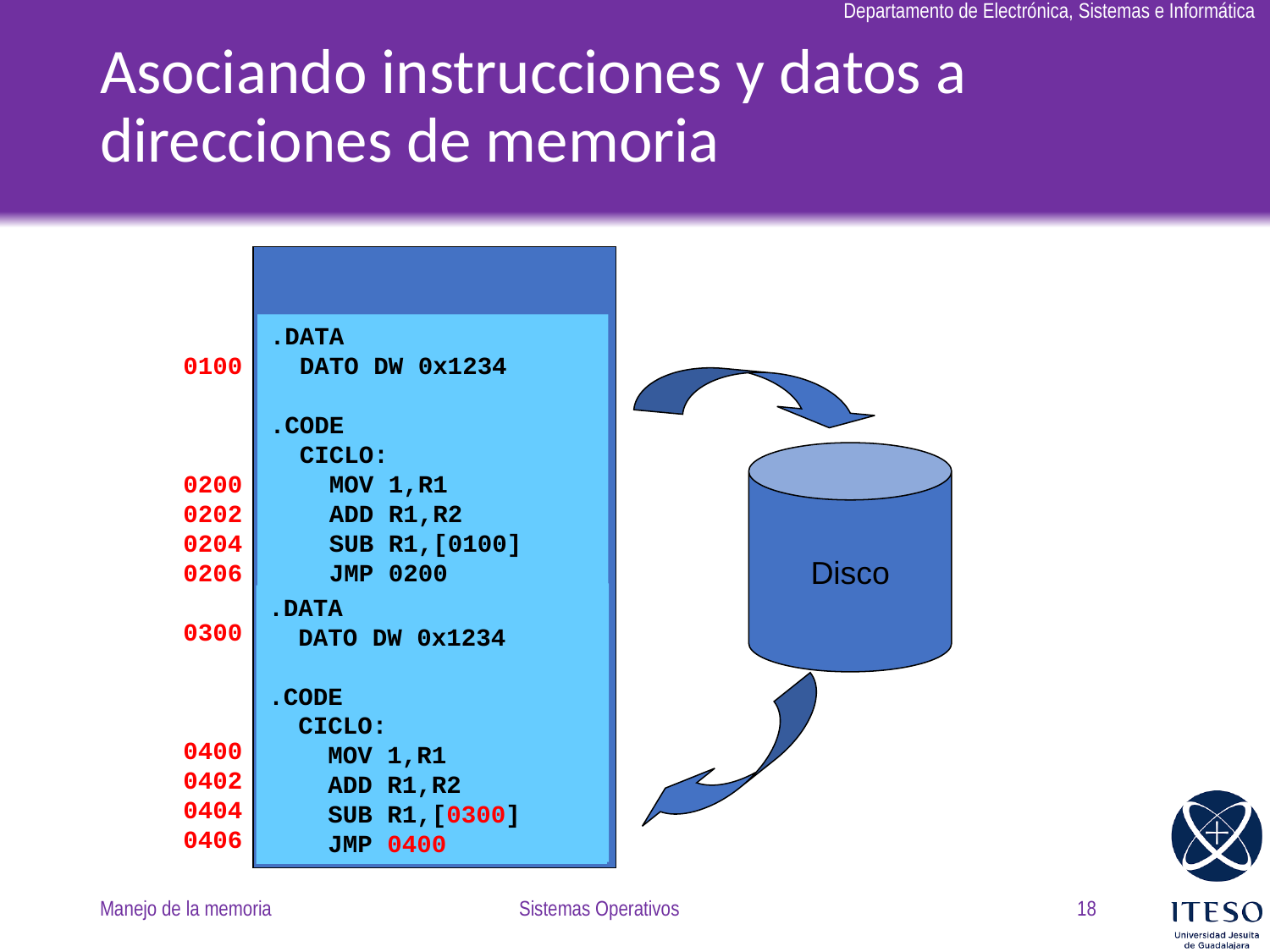

# Asociando instrucciones y datos a direcciones de memoria

.DATA
  DATO DW 0x1234

.CODE
  CICLO:
    MOV 1,R1
    ADD R1,R2
    SUB R1,[0100]
    JMP 0200
0100

0200
0202
0204
0206

0300

0400
0402
0404
0406

Disco
.DATA
  DATO DW 0x1234

.CODE
  CICLO:
    MOV 1,R1
    ADD R1,R2
    SUB R1,[0100]
    JMP 0200
.DATA
  DATO DW 0x1234

.CODE
  CICLO:
    MOV 1,R1
    ADD R1,R2
    SUB R1,[0300]
    JMP 0400

Manejo de la memoria
Sistemas Operativos
18